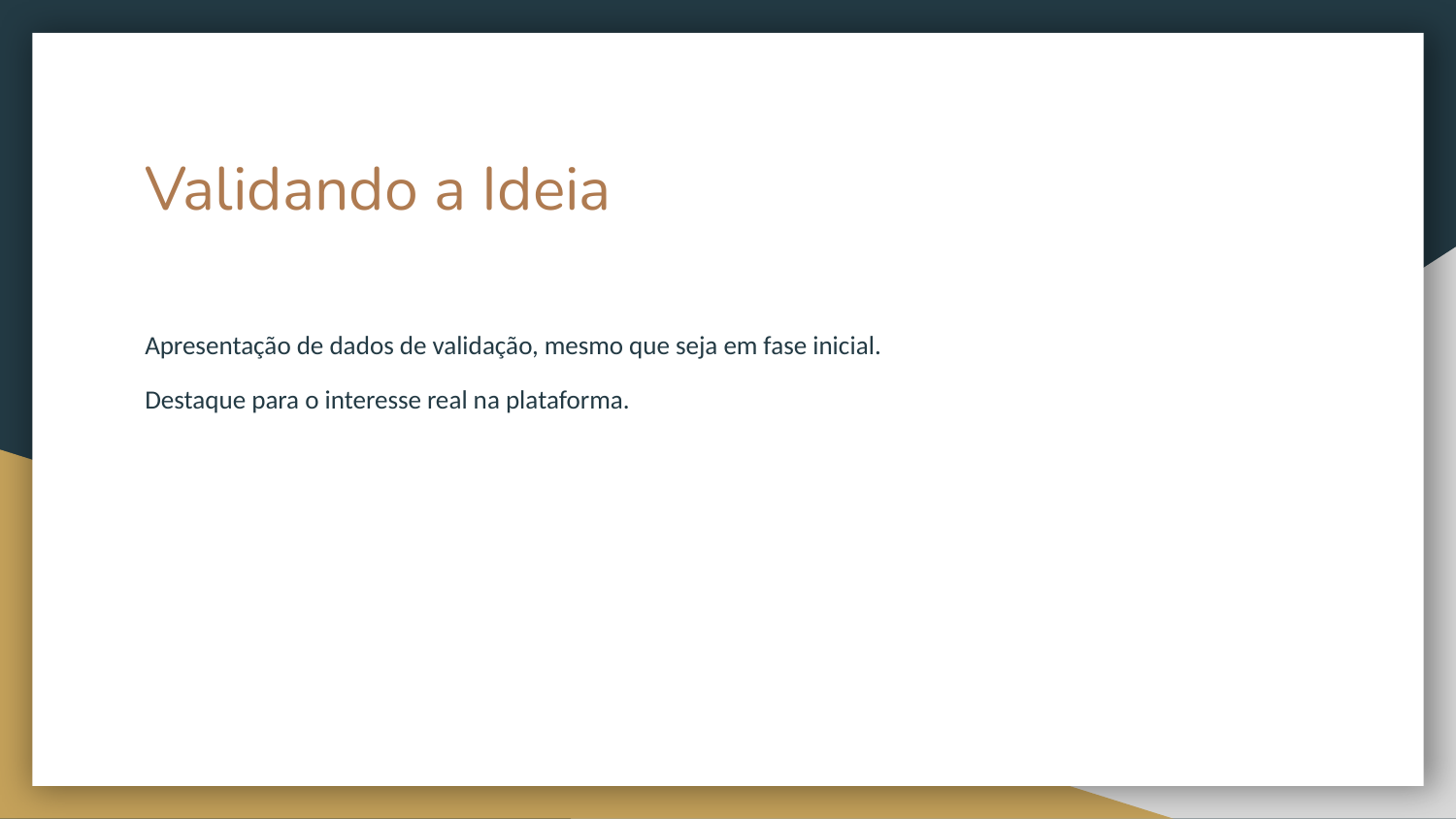

# Validando a Ideia
Apresentação de dados de validação, mesmo que seja em fase inicial.
Destaque para o interesse real na plataforma.